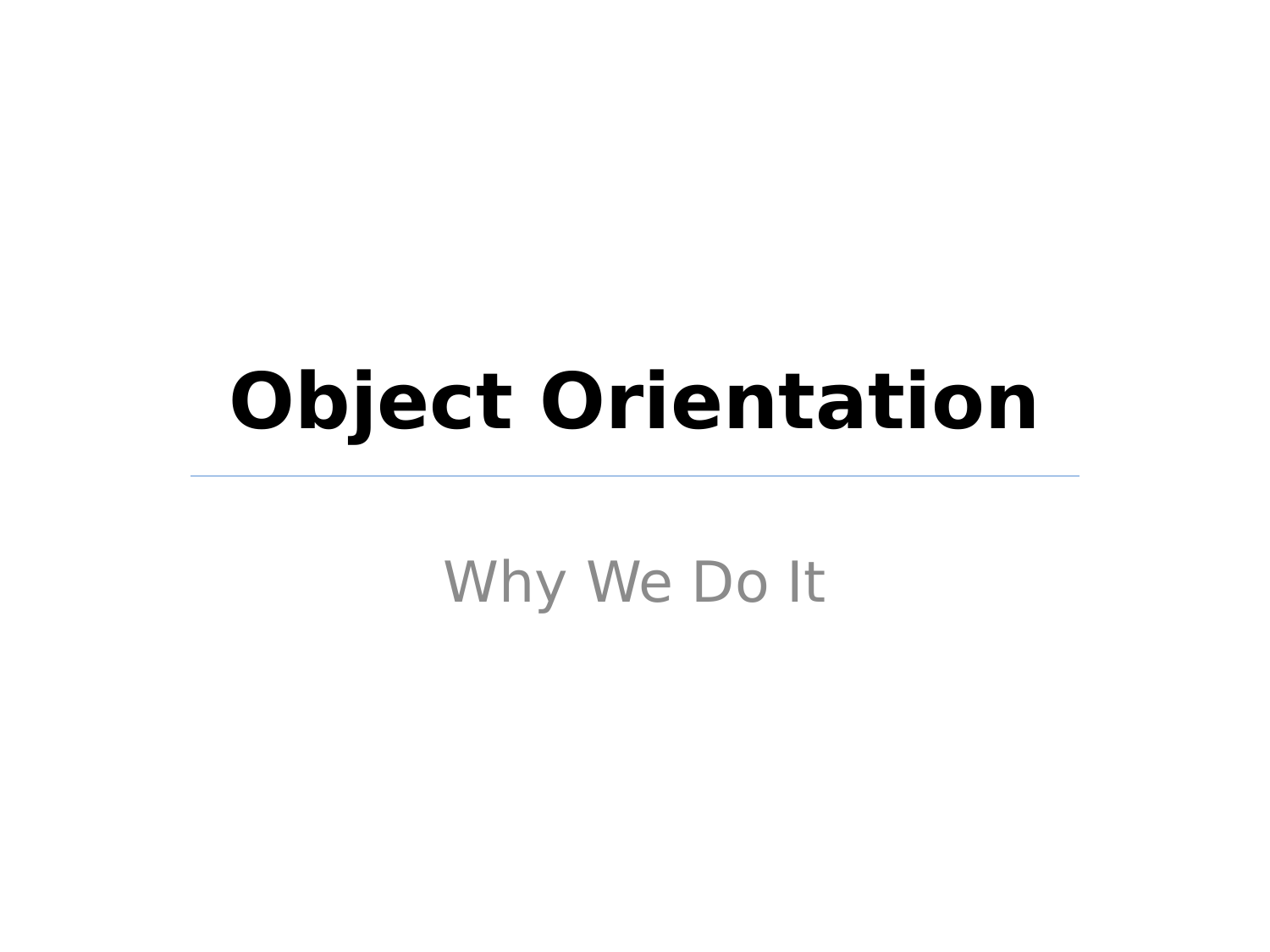

# Object Orientation
Why We Do It